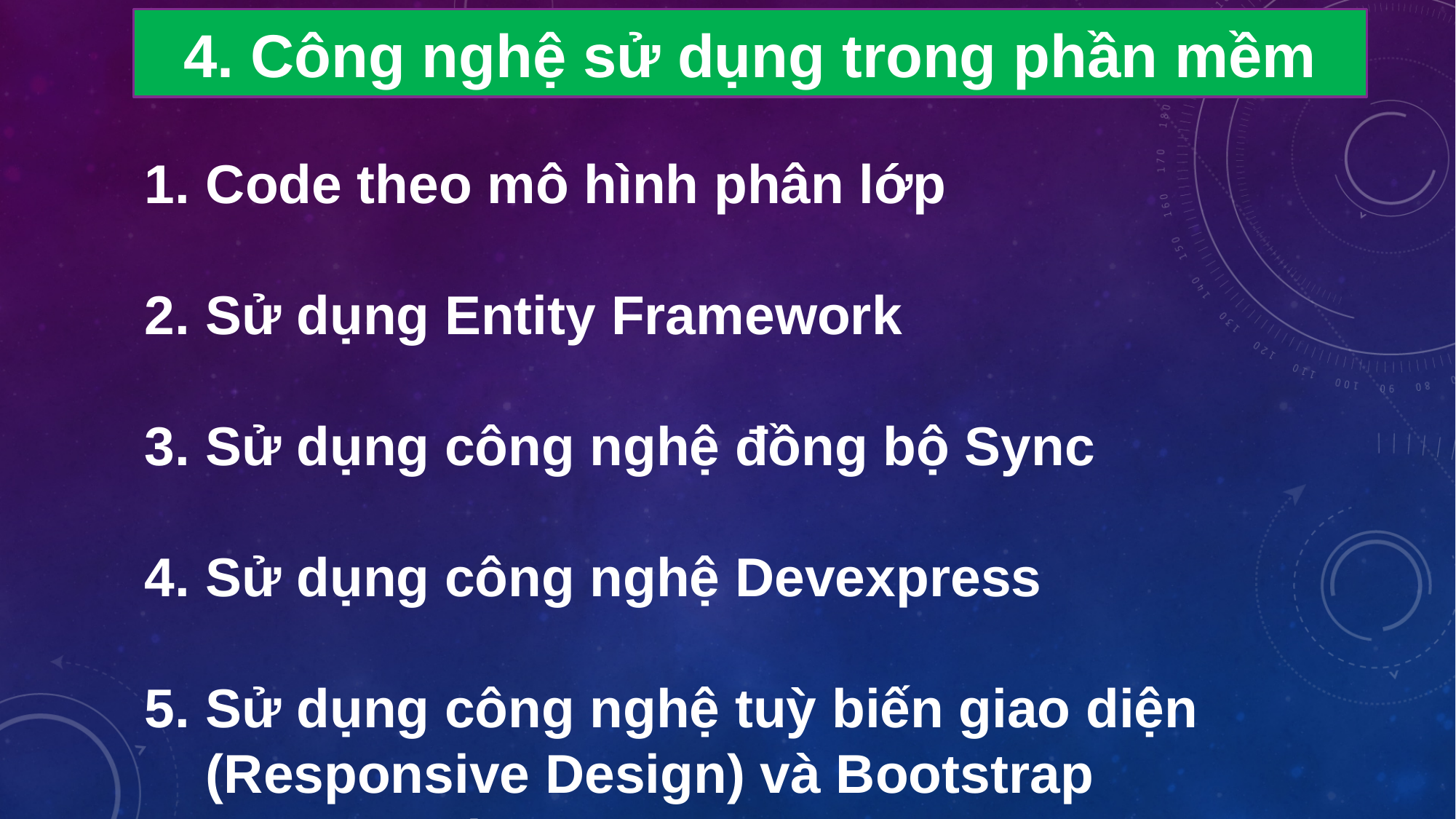

4. Công nghệ sử dụng trong phần mềm
Code theo mô hình phân lớp

Sử dụng Entity Framework

Sử dụng công nghệ đồng bộ Sync

Sử dụng công nghệ Devexpress

Sử dụng công nghệ tuỳ biến giao diện (Responsive Design) và Bootstrap Framework